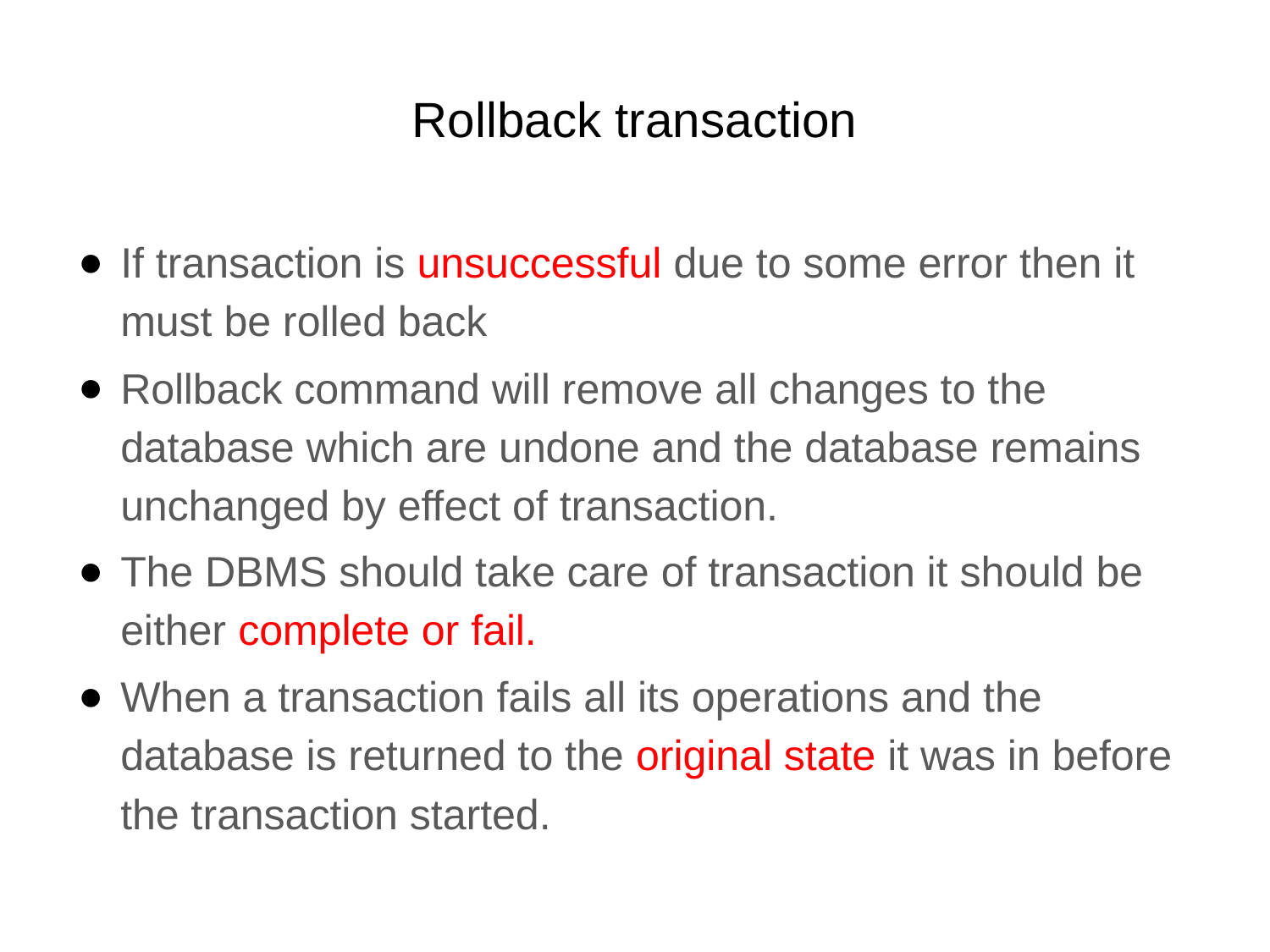

# Rollback transaction
If transaction is unsuccessful due to some error then it must be rolled back
Rollback command will remove all changes to the database which are undone and the database remains unchanged by effect of transaction.
The DBMS should take care of transaction it should be either complete or fail.
When a transaction fails all its operations and the database is returned to the original state it was in before the transaction started.